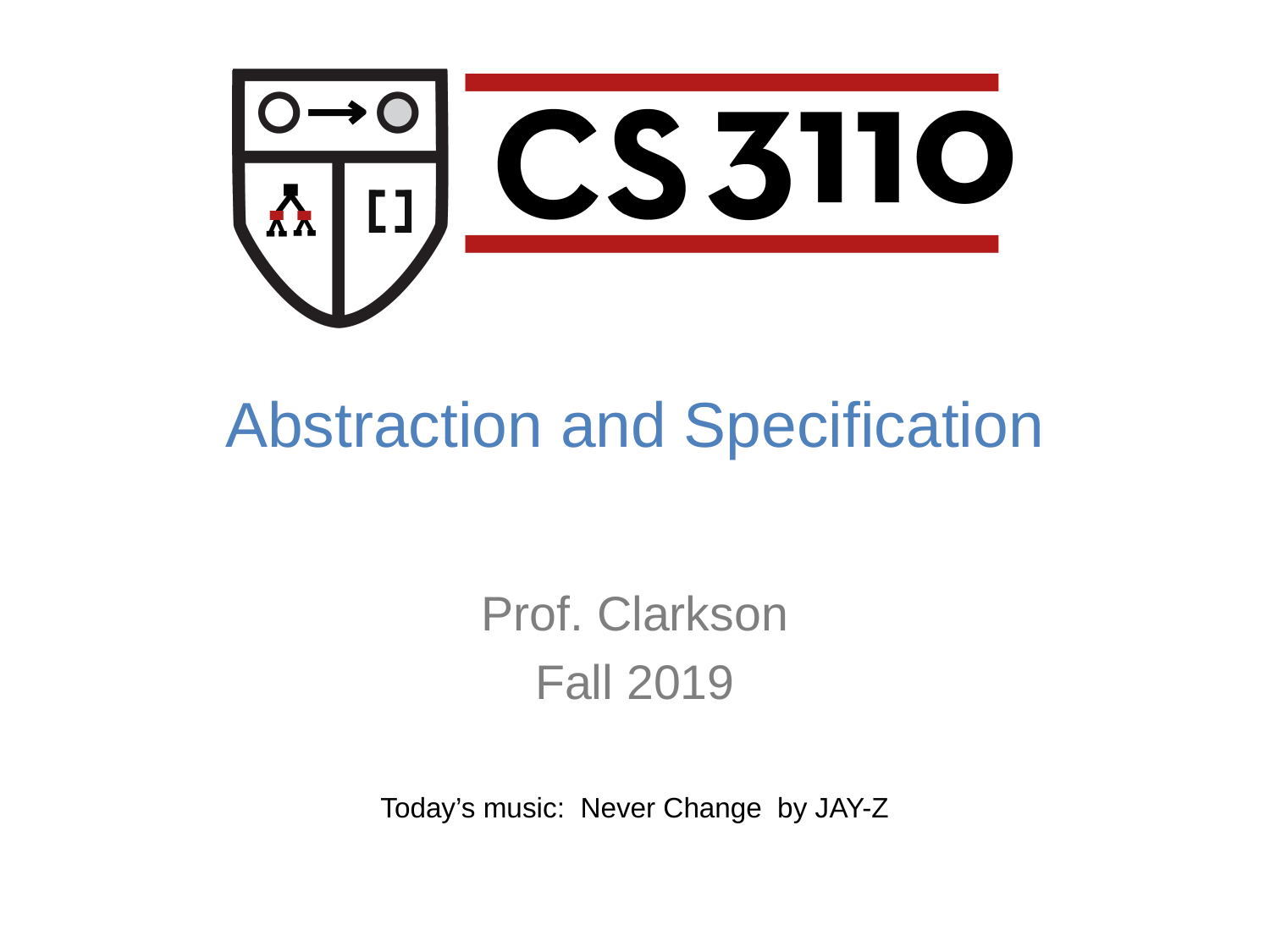

Abstraction and Specification
Prof. Clarkson
Fall 2019
Today’s music:  Never Change  by JAY-Z